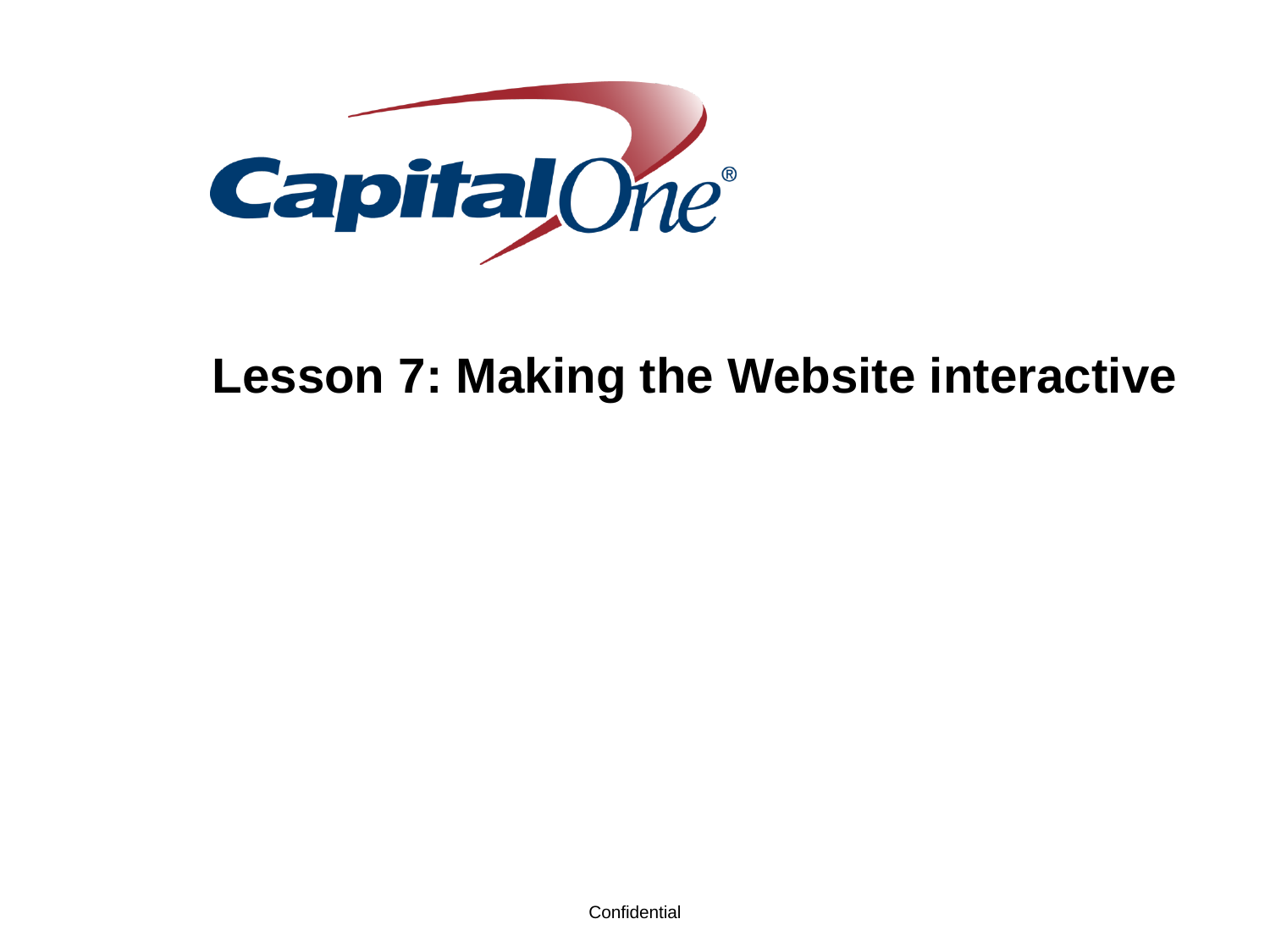

# Lesson 7: Making the Website interactive